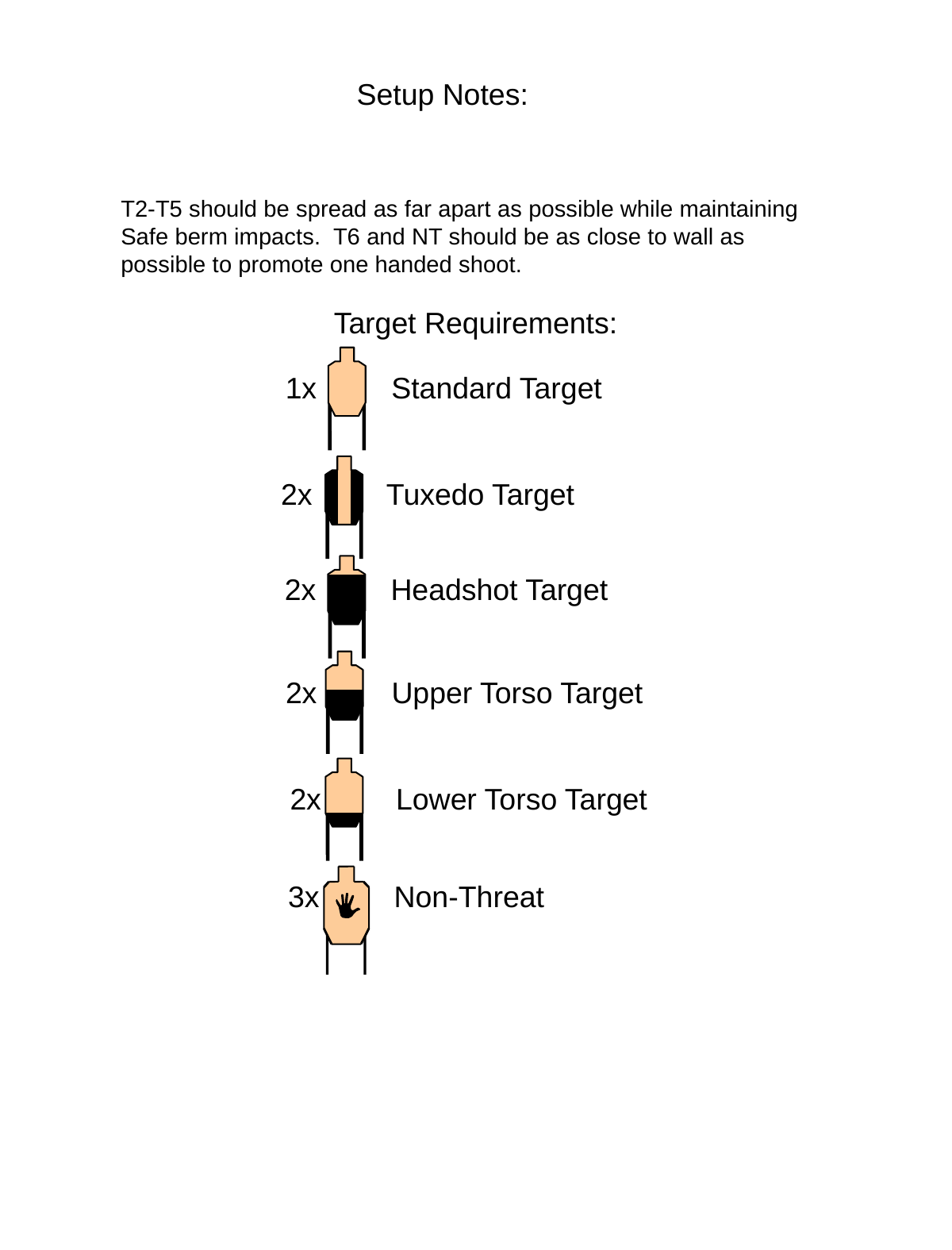

Setup Notes:
T2-T5 should be spread as far apart as possible while maintaining Safe berm impacts.  T6 and NT should be as close to wall as possible to promote one handed shoot.
Target Requirements:

1x         Standard Target

2x         Tuxedo Target

2x         Headshot Target

2x         Upper Torso Target

2x         Lower Torso Target

3x         Non-Threat